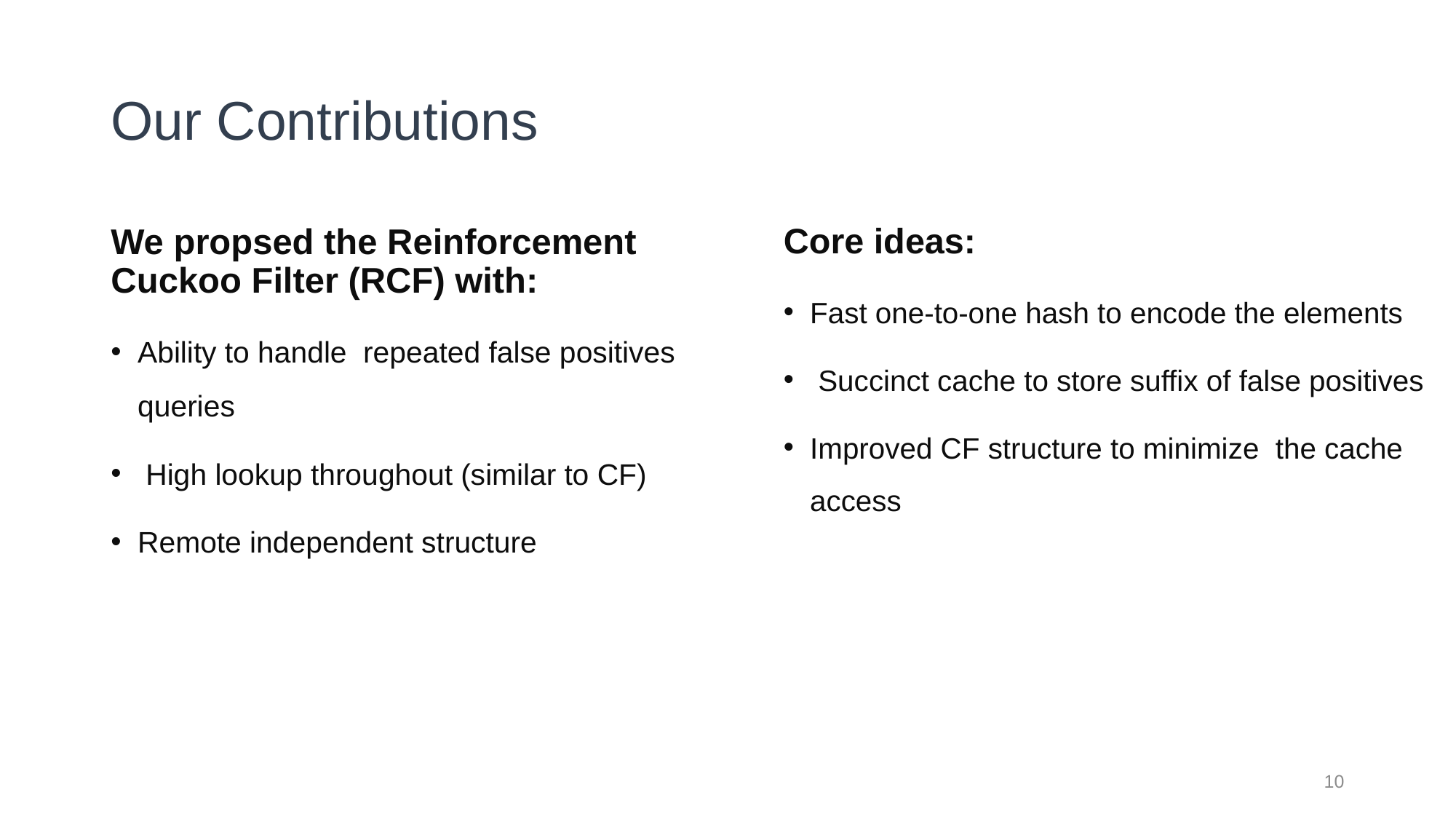

# Our Contributions
We propsed the Reinforcement Cuckoo Filter (RCF) with:
Ability to handle  repeated false positives queries
 High lookup throughout (similar to CF)
Remote independent structure
Core ideas:
Fast one-to-one hash to encode the elements
 Succinct cache to store suffix of false positives
Improved CF structure to minimize  the cache access
10